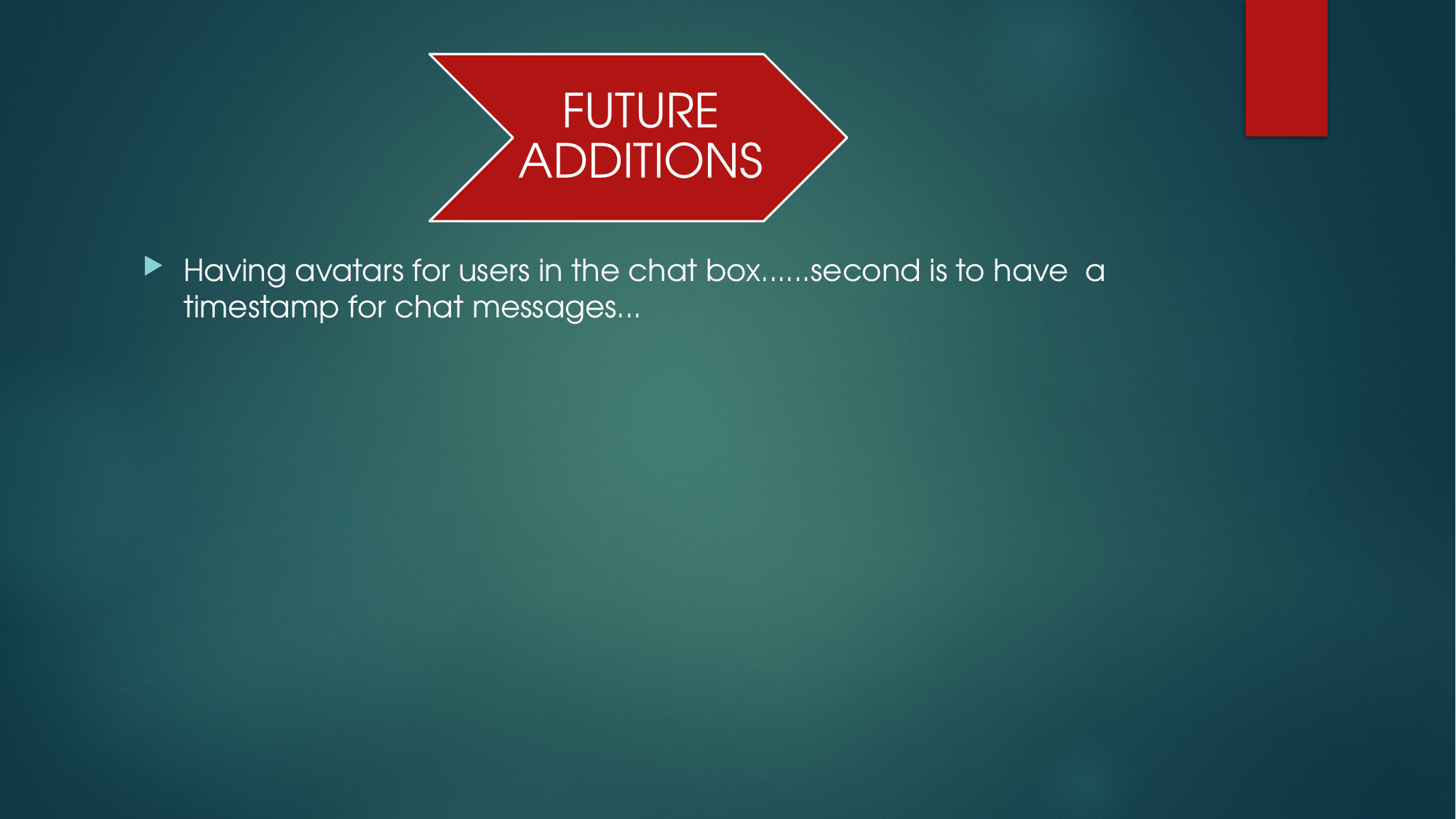

FUTURE ADDITIONS
Having avatars for users in the chat box......second is to have  a timestamp for chat messages...